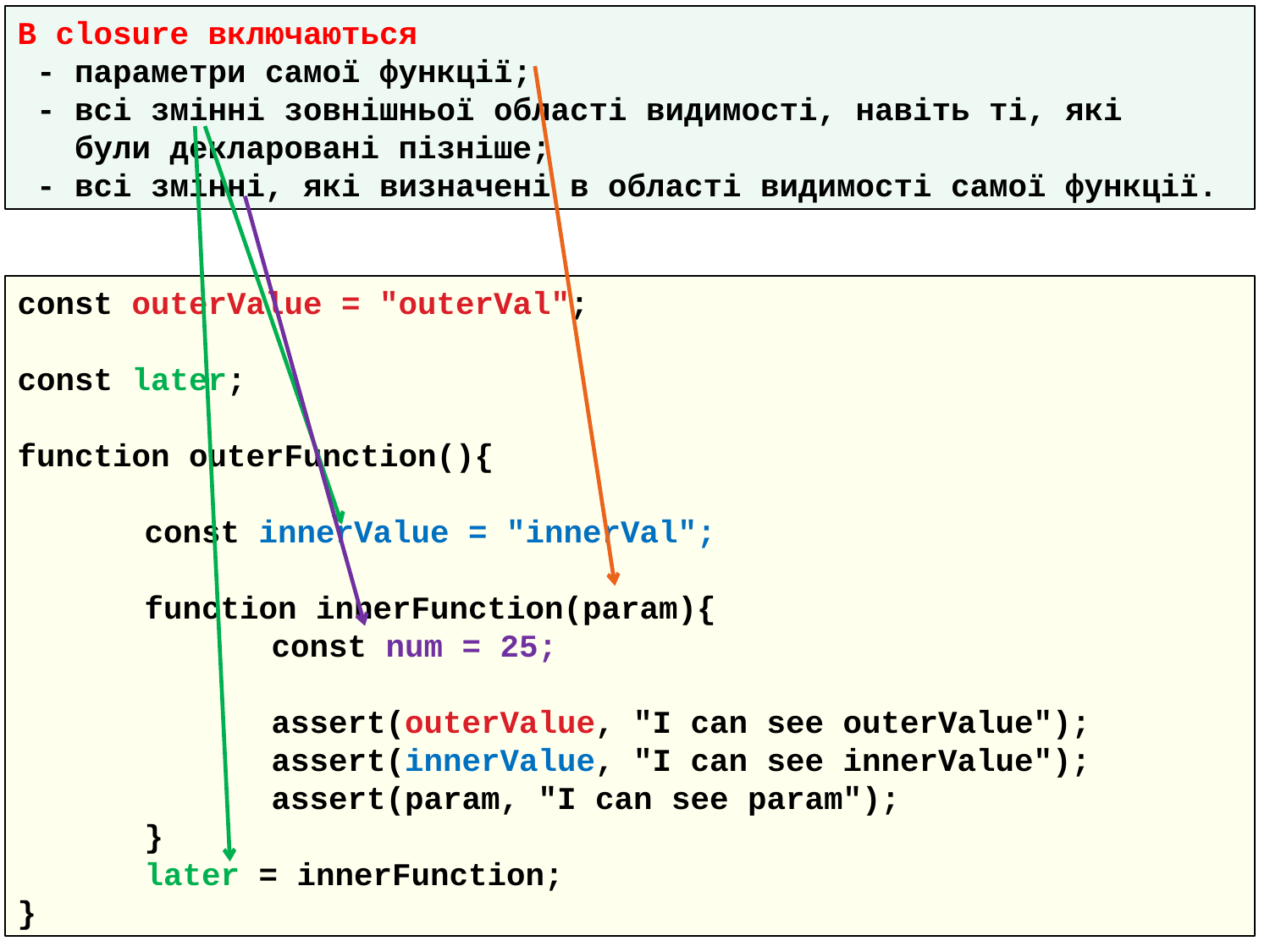

В closure включаються
 - параметри самої функції;
 - всі змінні зовнішньої області видимості, навіть ті, які
   були декларовані пізніше;
 - всі змінні, які визначені в області видимості самої функції.
const outerValue = "outerVal";

const later;

function outerFunction(){

	const innerValue = "innerVal";

	function innerFunction(param){
		const num = 25;

		assert(outerValue, "I can see outerValue");
		assert(innerValue, "I can see innerValue");
		assert(param, "I can see param");
	}
	later = innerFunction;
}